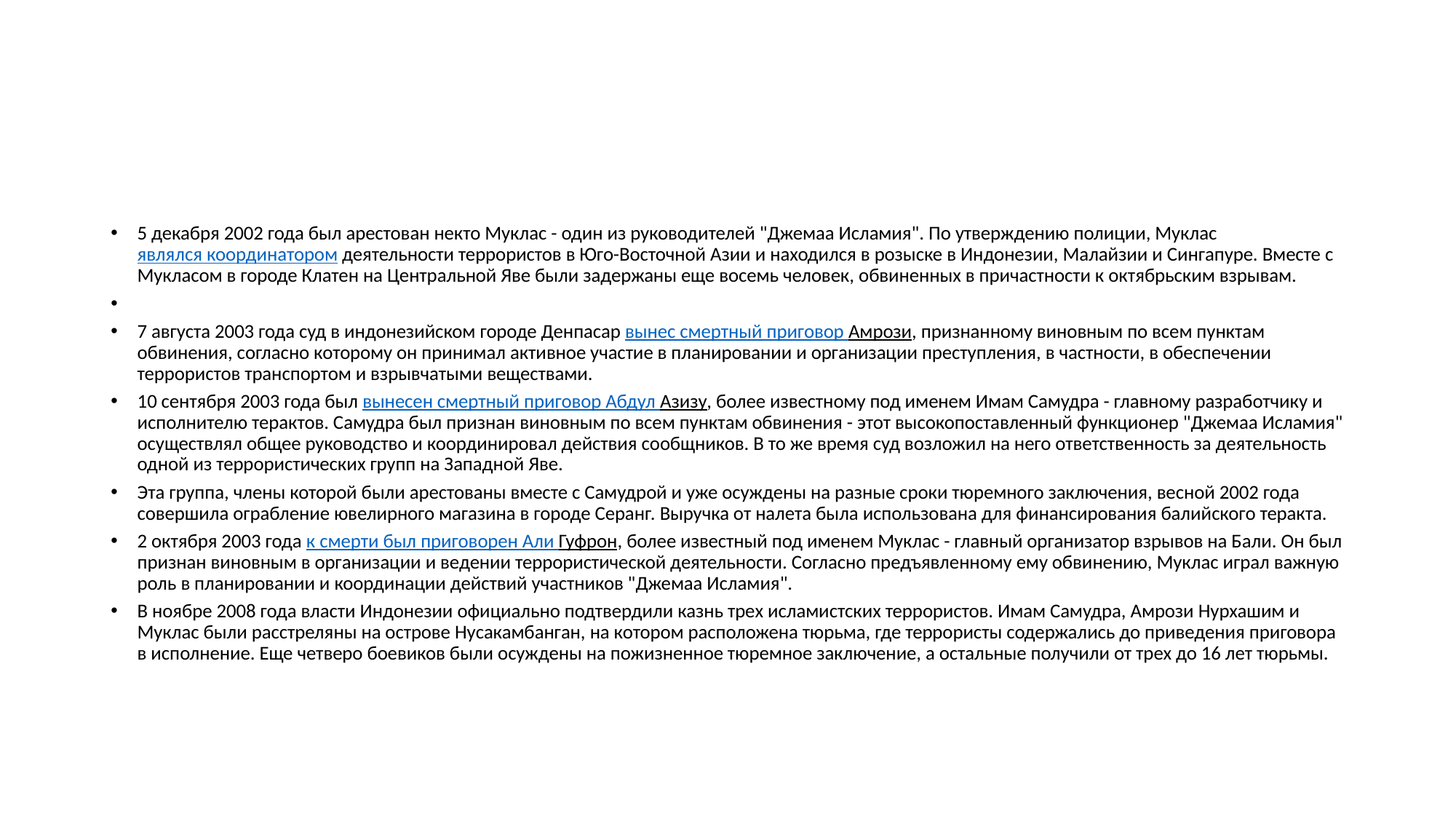

#
5 декабря 2002 года был арестован некто Муклас - один из руководителей "Джемаа Исламия". По утверждению полиции, Муклас являлся координатором деятельности террористов в Юго-Восточной Азии и находился в розыске в Индонезии, Малайзии и Сингапуре. Вместе с Мукласом в городе Клатен на Центральной Яве были задержаны еще восемь человек, обвиненных в причастности к октябрьским взрывам.

7 августа 2003 года суд в индонезийском городе Денпасар вынес смертный приговор Амрози, признанному виновным по всем пунктам обвинения, согласно которому он принимал активное участие в планировании и организации преступления, в частности, в обеспечении террористов транспортом и взрывчатыми веществами.
10 сентября 2003 года был вынесен смертный приговор Абдул Азизу, более известному под именем Имам Самудра - главному разработчику и исполнителю терактов. Самудра был признан виновным по всем пунктам обвинения - этот высокопоставленный функционер "Джемаа Исламия" осуществлял общее руководство и координировал действия сообщников. В то же время суд возложил на него ответственность за деятельность одной из террористических групп на Западной Яве.
Эта группа, члены которой были арестованы вместе с Самудрой и уже осуждены на разные сроки тюремного заключения, весной 2002 года совершила ограбление ювелирного магазина в городе Серанг. Выручка от налета была использована для финансирования балийского теракта.
2 октября 2003 года к смерти был приговорен Али Гуфрон, более известный под именем Муклас - главный организатор взрывов на Бали. Он был признан виновным в организации и ведении террористической деятельности. Согласно предъявленному ему обвинению, Муклас играл важную роль в планировании и координации действий участников "Джемаа Исламия".
В ноябре 2008 года власти Индонезии официально подтвердили казнь трех исламистских террористов. Имам Самудра, Амрози Нурхашим и Муклас были расстреляны на острове Нусакамбанган, на котором расположена тюрьма, где террористы содержались до приведения приговора в исполнение. Еще четверо боевиков были осуждены на пожизненное тюремное заключение, а остальные получили от трех до 16 лет тюрьмы.